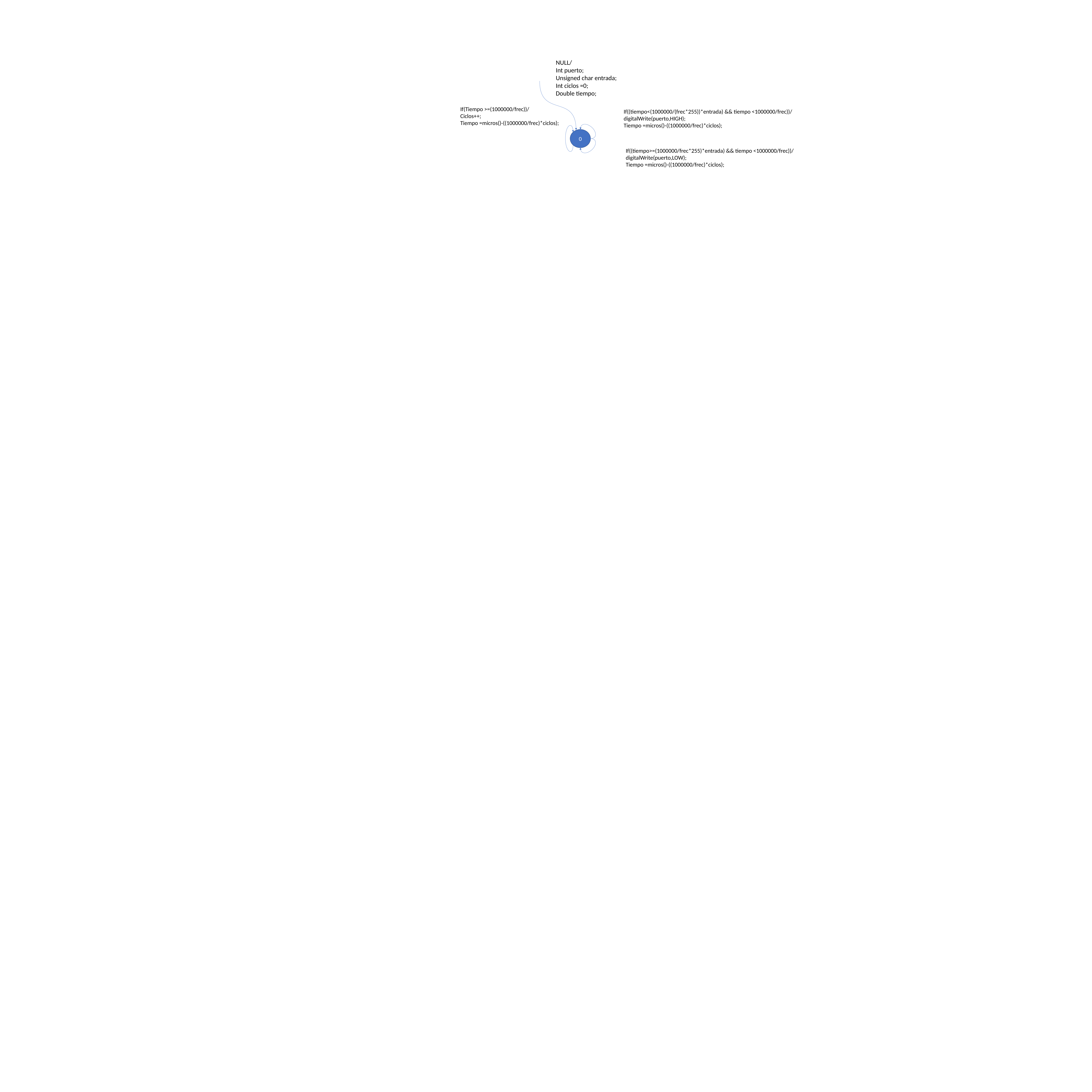

NULL/
Int puerto;
Unsigned char entrada;
Int ciclos =0;
Double tiempo;
If(Tiempo >=(1000000/frec))/
Ciclos++;
Tiempo =micros()-((1000000/frec)*ciclos);

If((tiempo<(1000000/(frec*255))*entrada) && tiempo <1000000/frec))/
digitalWrite(puerto,HIGH);
Tiempo =micros()-((1000000/frec)*ciclos);
0
If((tiempo>=(1000000/frec*255)*entrada) && tiempo <1000000/frec))/
digitalWrite(puerto,LOW);
Tiempo =micros()-((1000000/frec)*ciclos);